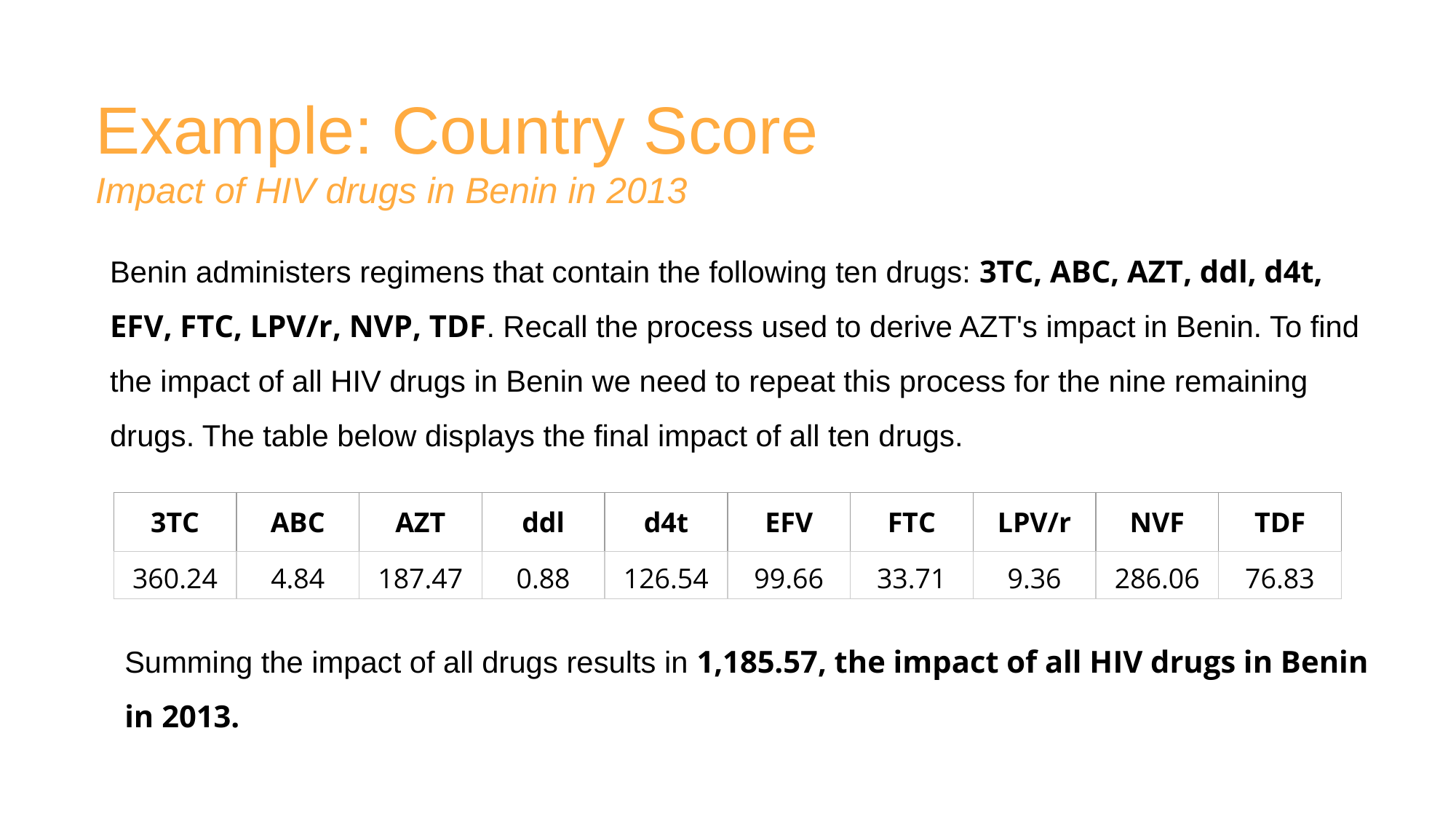

# Example: Country Score
Impact of HIV drugs in Benin in 2013
Benin administers regimens that contain the following ten drugs: 3TC, ABC, AZT, ddl, d4t, EFV, FTC, LPV/r, NVP, TDF. Recall the process used to derive AZT's impact in Benin. To find the impact of all HIV drugs in Benin we need to repeat this process for the nine remaining drugs. The table below displays the final impact of all ten drugs.
| 3TC | ABC | AZT | ddl | d4t | EFV | FTC | LPV/r | NVF | TDF |
| --- | --- | --- | --- | --- | --- | --- | --- | --- | --- |
| 360.24 | 4.84 | 187.47 | 0.88 | 126.54 | 99.66 | 33.71 | 9.36 | 286.06 | 76.83 |
Summing the impact of all drugs results in 1,185.57, the impact of all HIV drugs in Benin in 2013.